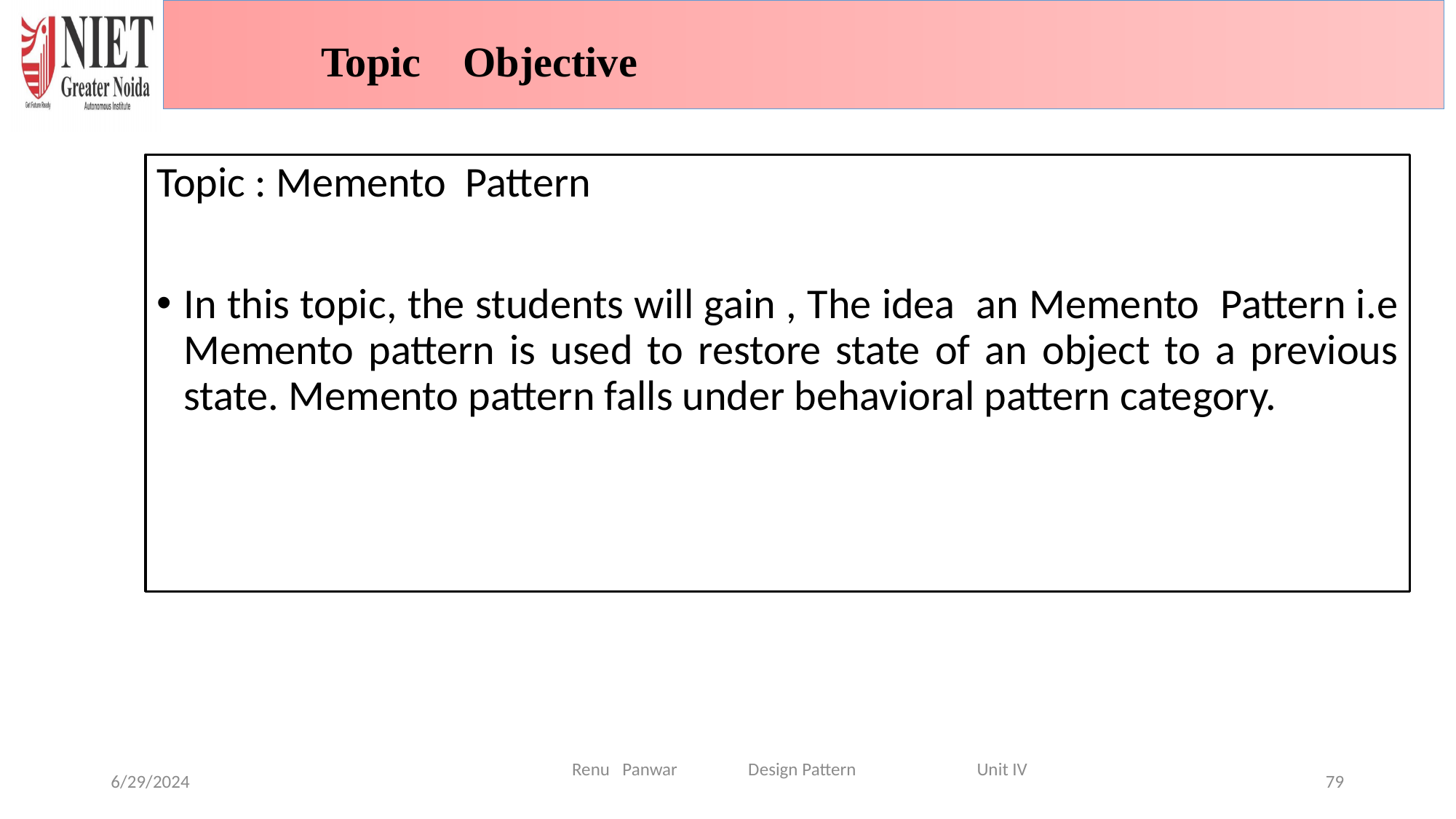

Topic    Objective
Topic : Memento  Pattern

In this topic, the students will gain , The idea  an Memento  Pattern i.e Memento pattern is used to restore state of an object to a previous state. Memento pattern falls under behavioral pattern category.
Renu   Panwar                 Design Pattern                             Unit IV
6/29/2024
79